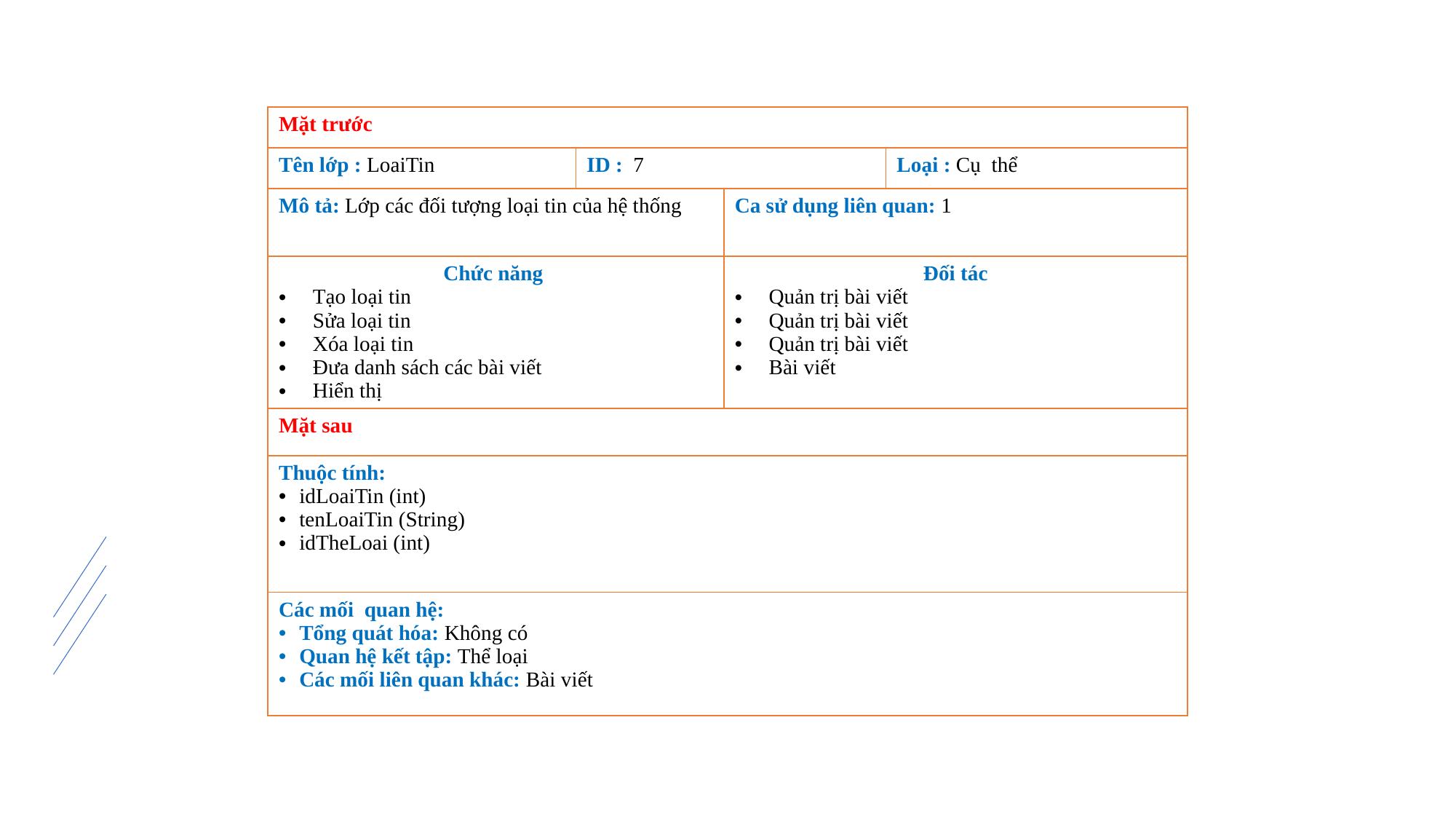

| Mặt trước |  |  |  |
| --- | --- | --- | --- |
| Tên lớp : LoaiTin | ID : 7 |  | Loại : Cụ thể |
| Mô tả: Lớp các đối tượng loại tin của hệ thống |  | Ca sử dụng liên quan: 1 |  |
| Chức năng Tạo loại tin Sửa loại tin Xóa loại tin Đưa danh sách các bài viết Hiển thị |  | Đối tác Quản trị bài viết Quản trị bài viết Quản trị bài viết Bài viết |  |
| Mặt sau |  |  |  |
| Thuộc tính: idLoaiTin (int) tenLoaiTin (String) idTheLoai (int) |  |  |  |
| Các mối quan hệ: Tổng quát hóa: Không có Quan hệ kết tập: Thể loại Các mối liên quan khác: Bài viết |  |  |  |